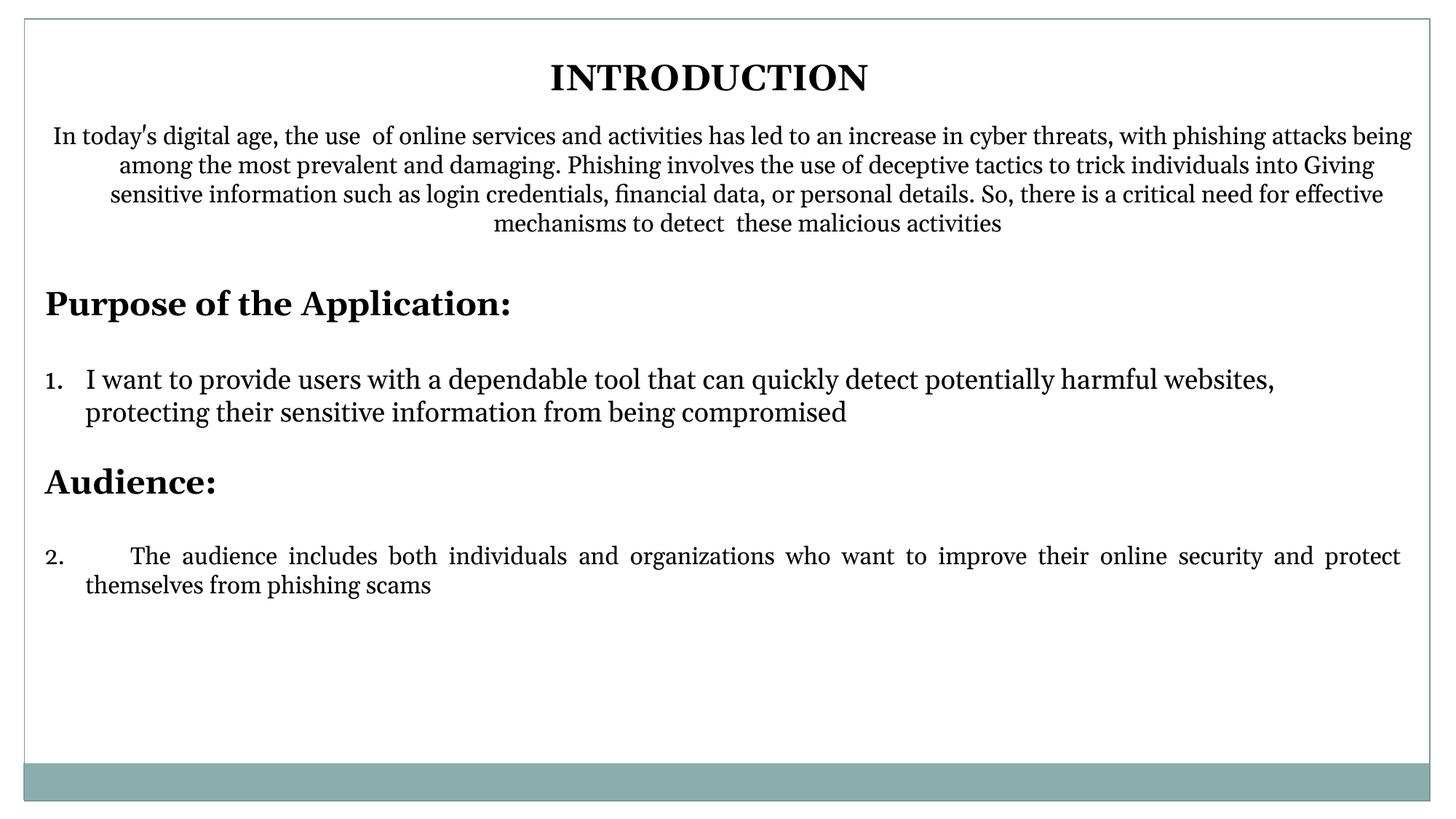

INTRODUCTION
  In today's digital age, the use  of online services and activities has led to an increase in cyber threats, with phishing attacks being among the most prevalent and damaging. Phishing involves the use of deceptive tactics to trick individuals into Giving sensitive information such as login credentials, financial data, or personal details. So, there is a critical need for effective mechanisms to detect  these malicious activities

Purpose of the Application:

I want to provide users with a dependable tool that can quickly detect potentially harmful websites, protecting their sensitive information from being compromised

Audience:

    The audience includes both individuals and organizations who want to improve their online security and protect themselves from phishing scams